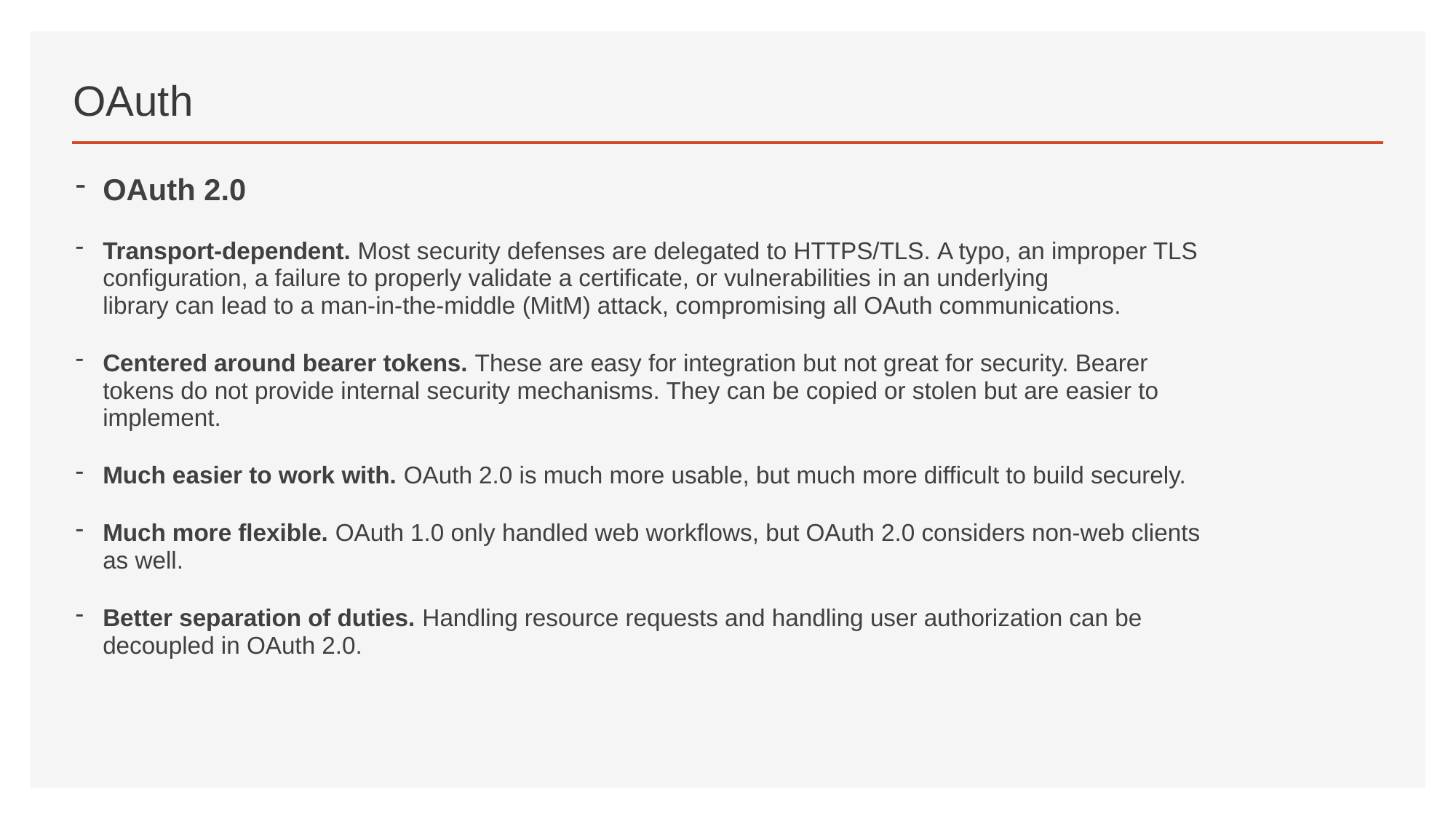

# OAuth

OAuth 2.0
Transport-dependent. Most security defenses are delegated to HTTPS/TLS. A typo, an improper TLS configuration, a failure to properly validate a certificate, or vulnerabilities in an underlying library can lead to a man-in-the-middle (MitM) attack, compromising all OAuth communications.
Centered around bearer tokens. These are easy for integration but not great for security. Bearer tokens do not provide internal security mechanisms. They can be copied or stolen but are easier to implement.
Much easier to work with. OAuth 2.0 is much more usable, but much more difficult to build securely.
Much more flexible. OAuth 1.0 only handled web workflows, but OAuth 2.0 considers non-web clients as well.
Better separation of duties. Handling resource requests and handling user authorization can be decoupled in OAuth 2.0.